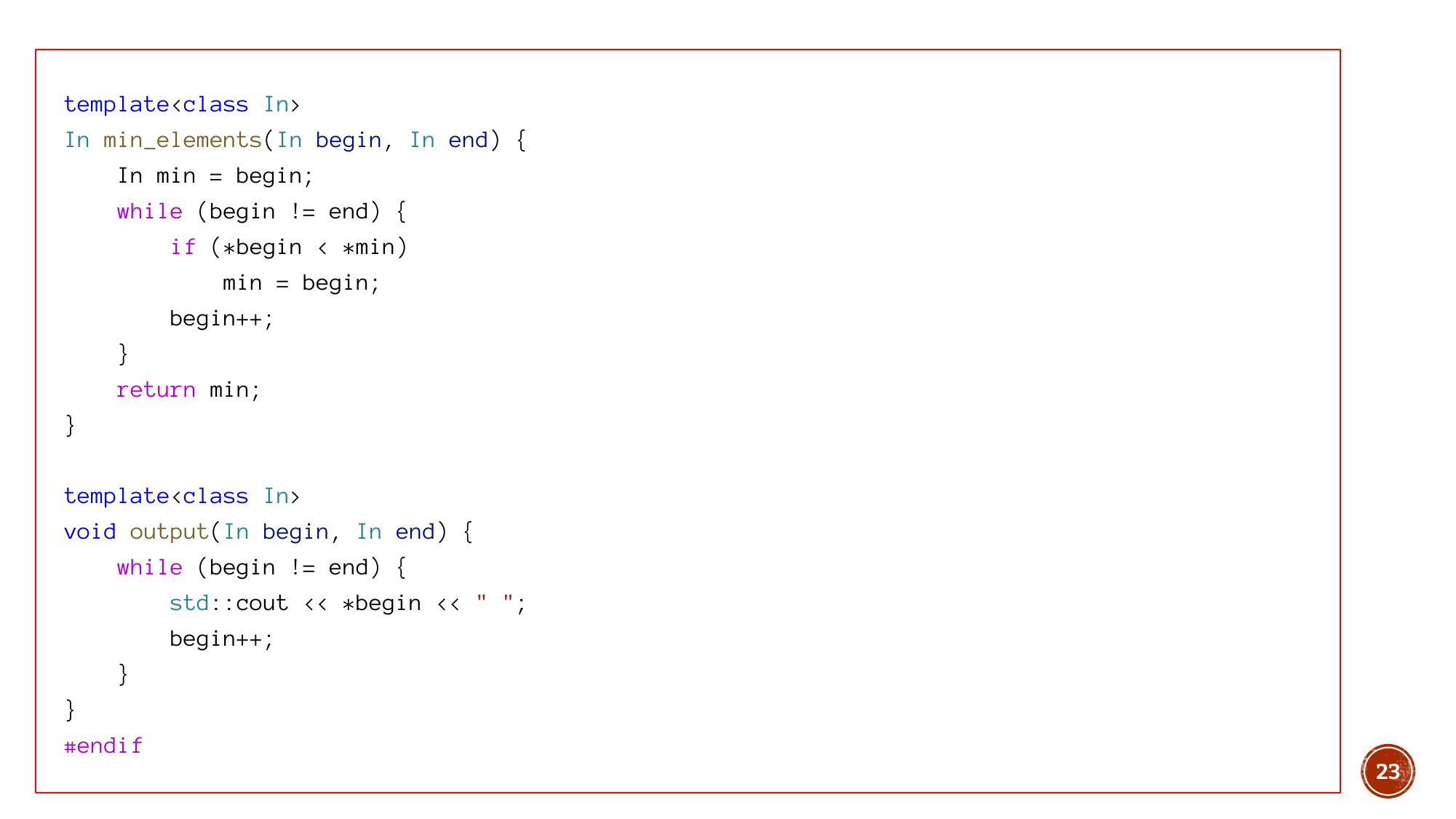

template<class In>
In min_elements(In begin, In end) {
    In min = begin;
    while (begin != end) {
        if (*begin < *min)
            min = begin;
        begin++;
    }
    return min;
}

template<class In>
void output(In begin, In end) {
    while (begin != end) {
        std::cout << *begin << " ";
        begin++;
    }
}
#endif
23